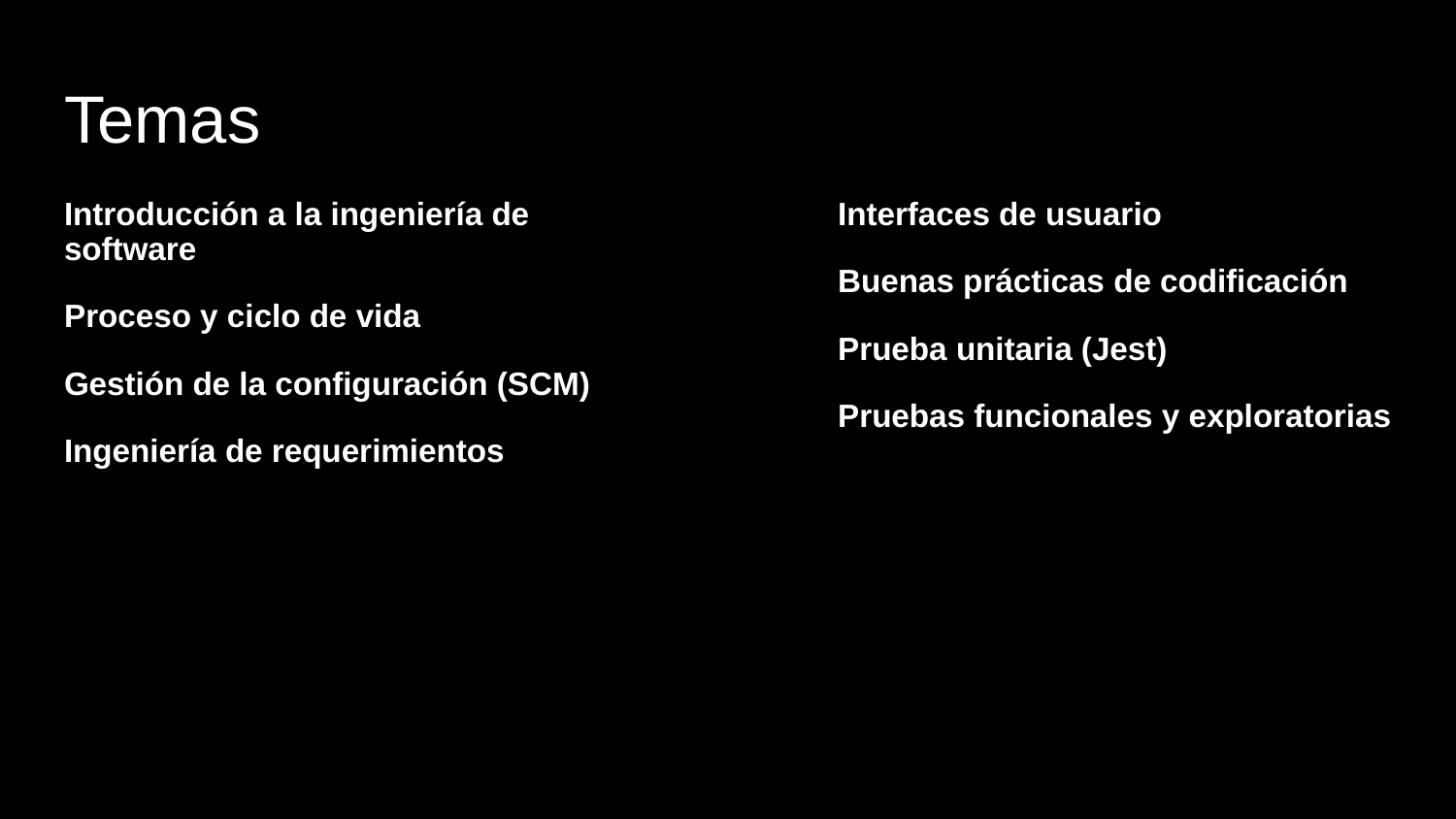

# Temas
Introducción a la ingeniería de software
Proceso y ciclo de vida
Gestión de la configuración (SCM)
Ingeniería de requerimientos

Interfaces de usuario
Buenas prácticas de codificación
Prueba unitaria (Jest)
Pruebas funcionales y exploratorias